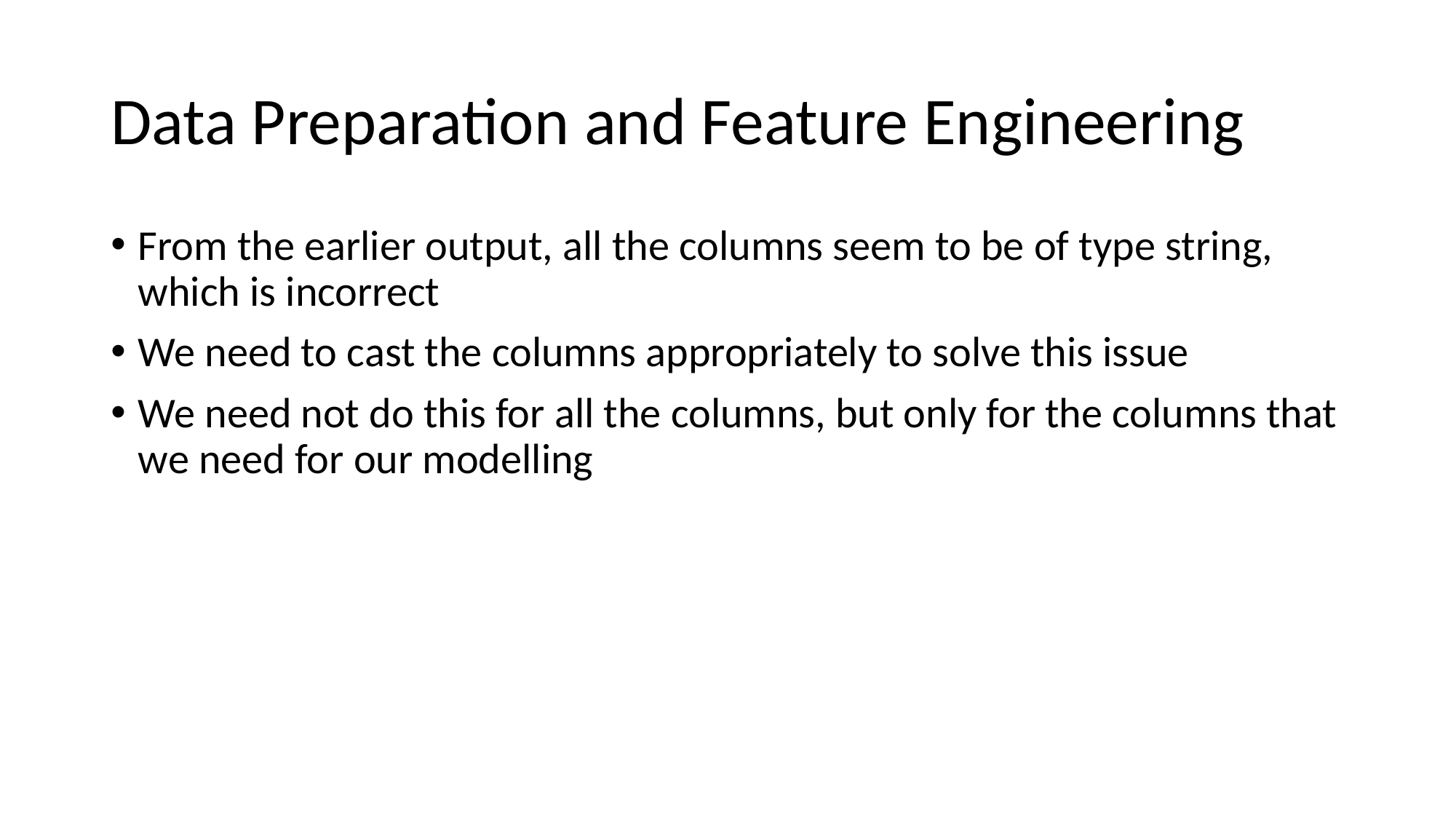

# Data Preparation and Feature Engineering
From the earlier output, all the columns seem to be of type string, which is incorrect
We need to cast the columns appropriately to solve this issue
We need not do this for all the columns, but only for the columns that we need for our modelling